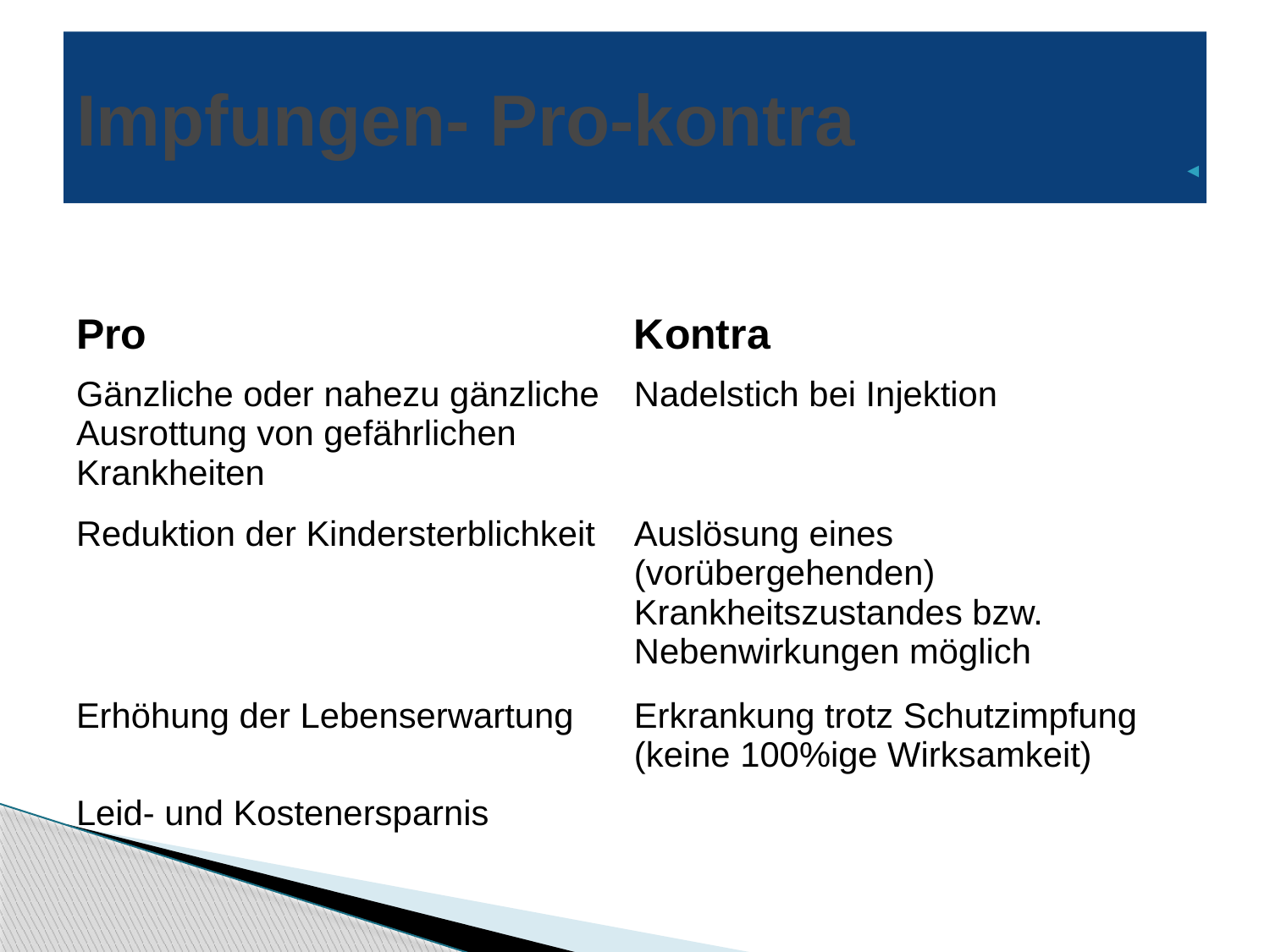

Impfungen- Pro-kontra

| Pro | Kontra |
| --- | --- |
| Gänzliche oder nahezu gänzliche Ausrottung von gefährlichen Krankheiten | Nadelstich bei Injektion |
| Reduktion der Kindersterblichkeit | Auslösung eines (vorübergehenden) Krankheitszustandes bzw. Nebenwirkungen möglich |
| Erhöhung der Lebenserwartung | Erkrankung trotz Schutzimpfung (keine 100%ige Wirksamkeit) |
| Leid- und Kostenersparnis |  |